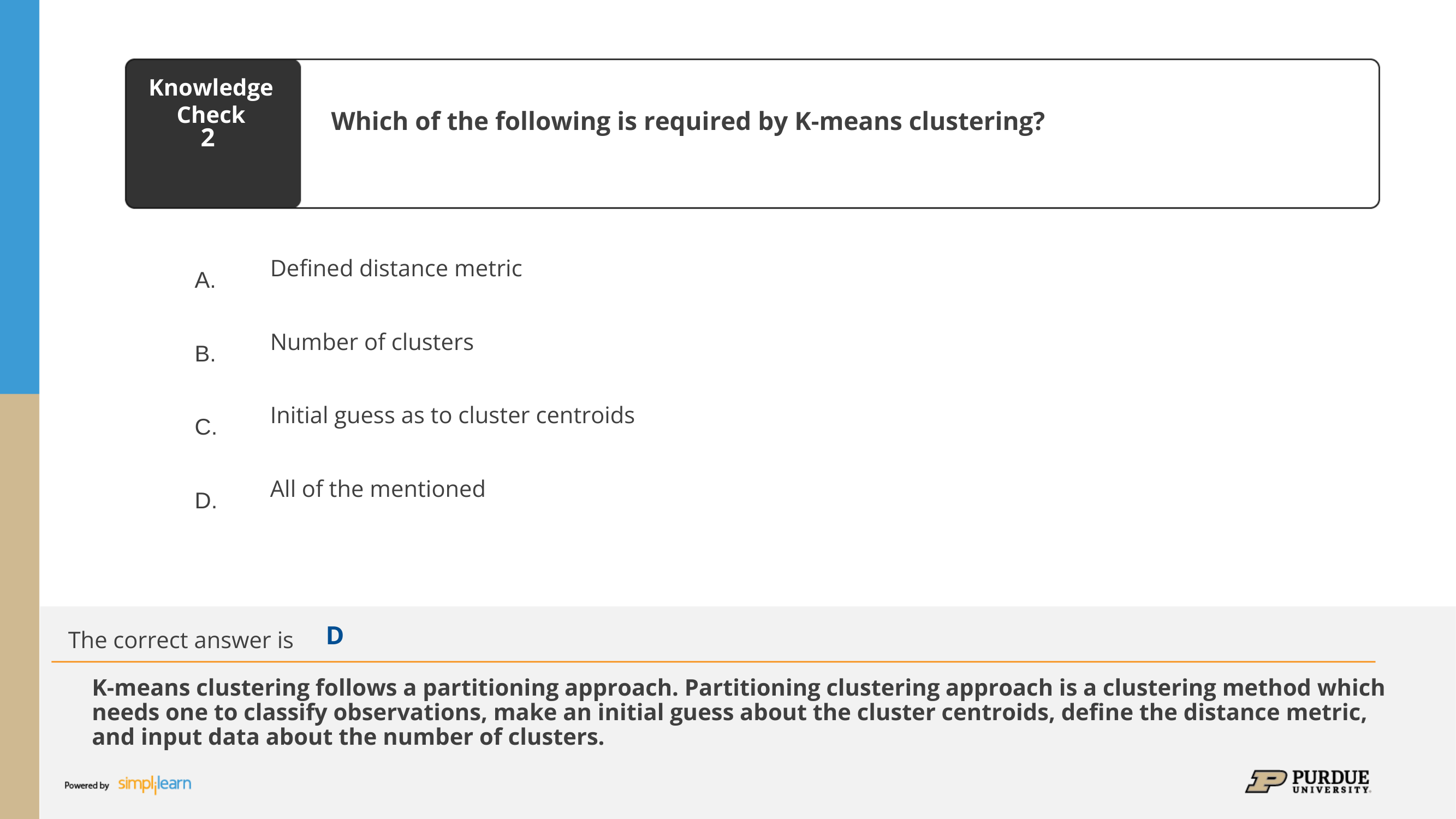

Which of the following is required by K-means clustering?
2
Defined distance metric
Number of clusters
Initial guess as to cluster centroids
All of the mentioned
D
K-means clustering follows a partitioning approach. Partitioning clustering approach is a clustering method which needs one to classify observations, make an initial guess about the cluster centroids, define the distance metric, and input data about the number of clusters.